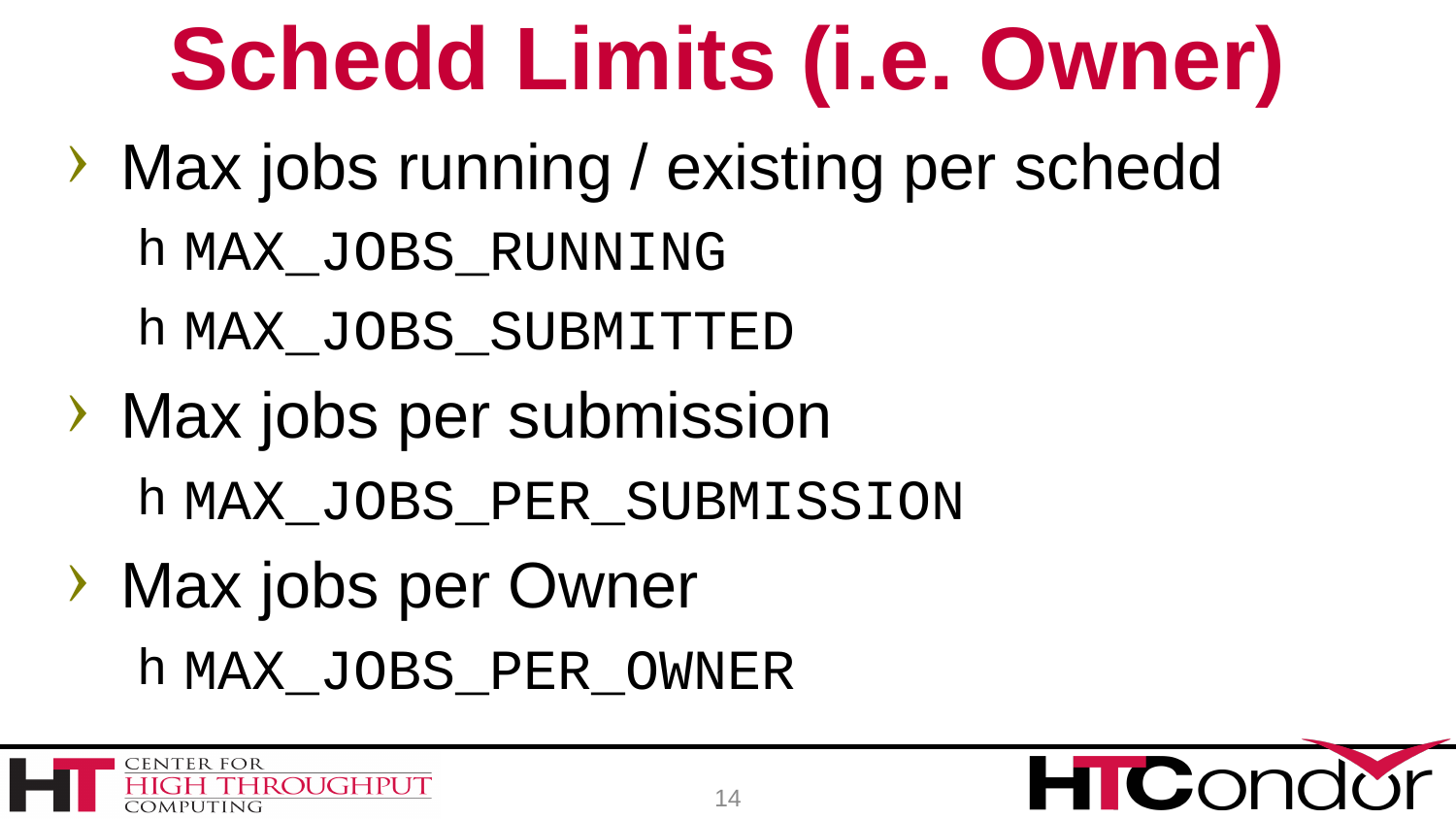

# Schedd Limits (i.e. Owner)
Max jobs running / existing per schedd
MAX_JOBS_RUNNING
MAX_JOBS_SUBMITTED
Max jobs per submission
MAX_JOBS_PER_SUBMISSION
Max jobs per Owner
MAX_JOBS_PER_OWNER

14